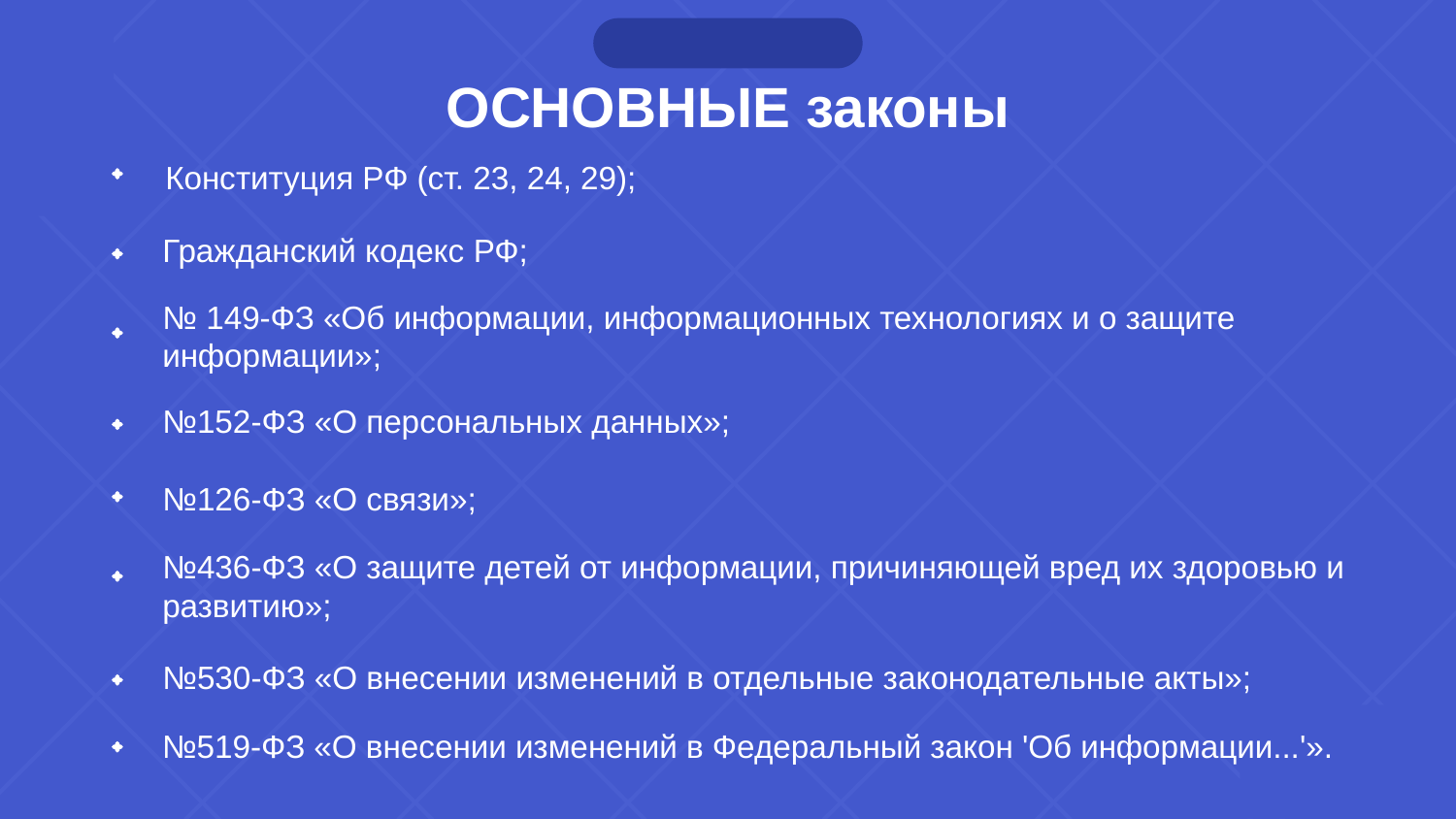

ОСНОВНЫЕ законы
# Конституция РФ (ст. 23, 24, 29);

Гражданский кодекс РФ;

№ 149-ФЗ «Об информации, информационных технологиях и о защите информации»;

№152-ФЗ «О персональных данных»;

№126-ФЗ «О связи»;

№436-ФЗ «О защите детей от информации, причиняющей вред их здоровью и развитию»;

№530-ФЗ «О внесении изменений в отдельные законодательные акты»;

№519-ФЗ «О внесении изменений в Федеральный закон 'Об информации...'».